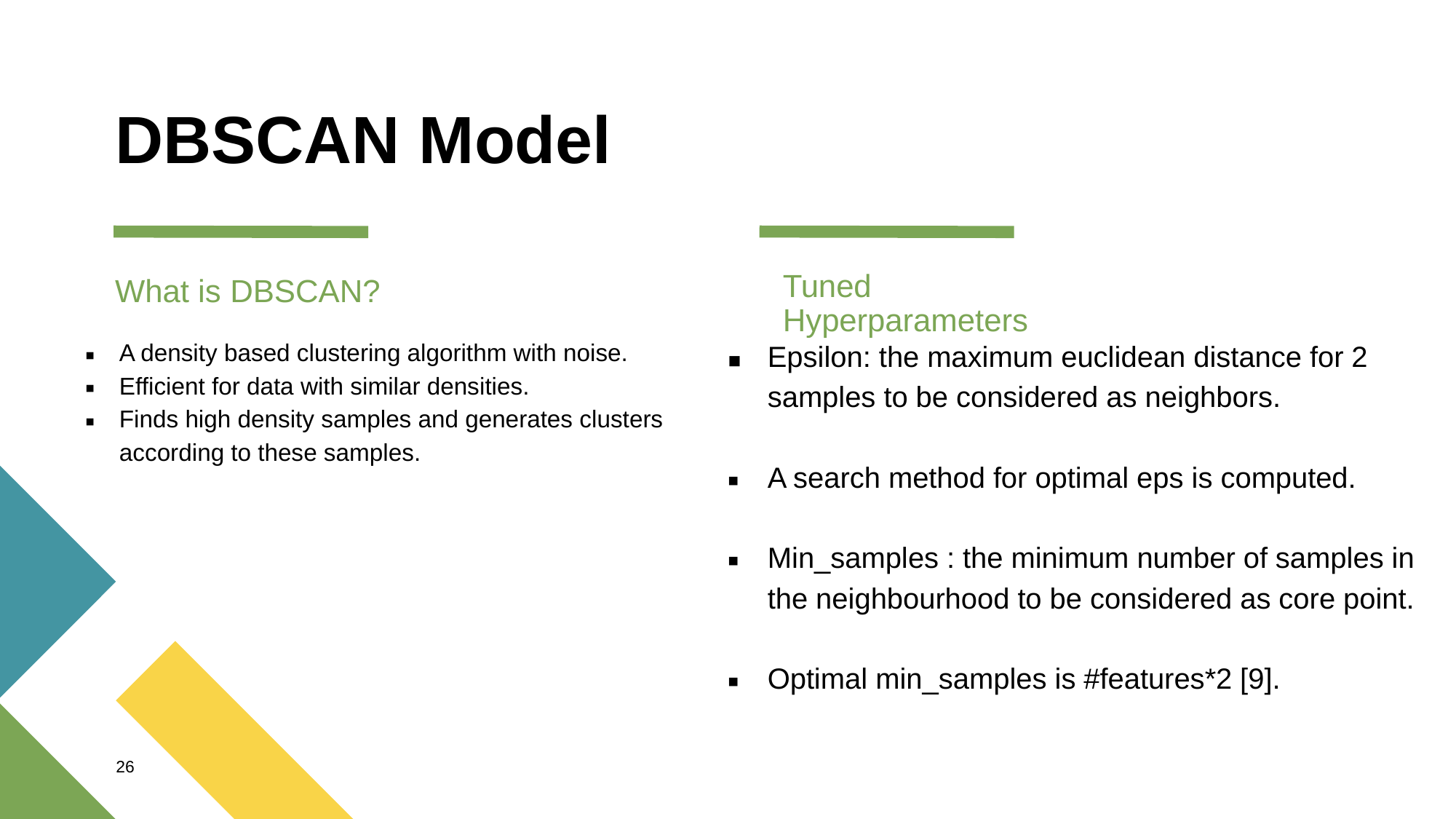

# DBSCAN Model
Tuned Hyperparameters
What is DBSCAN?
A density based clustering algorithm with noise.
Efficient for data with similar densities.
Finds high density samples and generates clusters according to these samples.
Epsilon: the maximum euclidean distance for 2 samples to be considered as neighbors.

A search method for optimal eps is computed.

Min_samples : the minimum number of samples in the neighbourhood to be considered as core point.

Optimal min_samples is #features*2 [9].

26